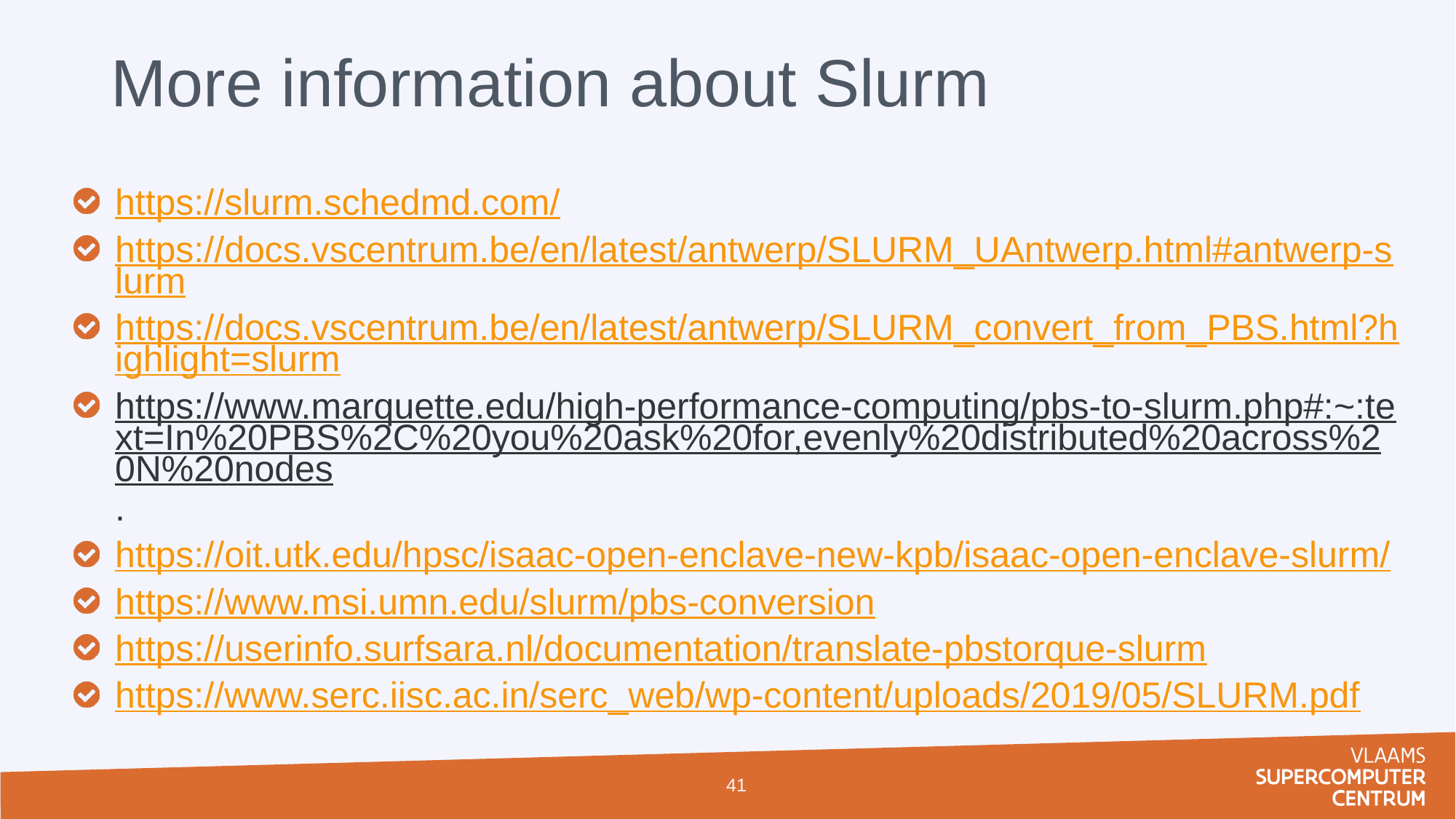

More information about Slurm
https://slurm.schedmd.com/
https://docs.vscentrum.be/en/latest/antwerp/SLURM_UAntwerp.html#antwerp-slurm
https://docs.vscentrum.be/en/latest/antwerp/SLURM_convert_from_PBS.html?highlight=slurm
https://www.marquette.edu/high-performance-computing/pbs-to-slurm.php#:~:text=In%20PBS%2C%20you%20ask%20for,evenly%20distributed%20across%20N%20nodes.
https://oit.utk.edu/hpsc/isaac-open-enclave-new-kpb/isaac-open-enclave-slurm/
https://www.msi.umn.edu/slurm/pbs-conversion
https://userinfo.surfsara.nl/documentation/translate-pbstorque-slurm
https://www.serc.iisc.ac.in/serc_web/wp-content/uploads/2019/05/SLURM.pdf

41